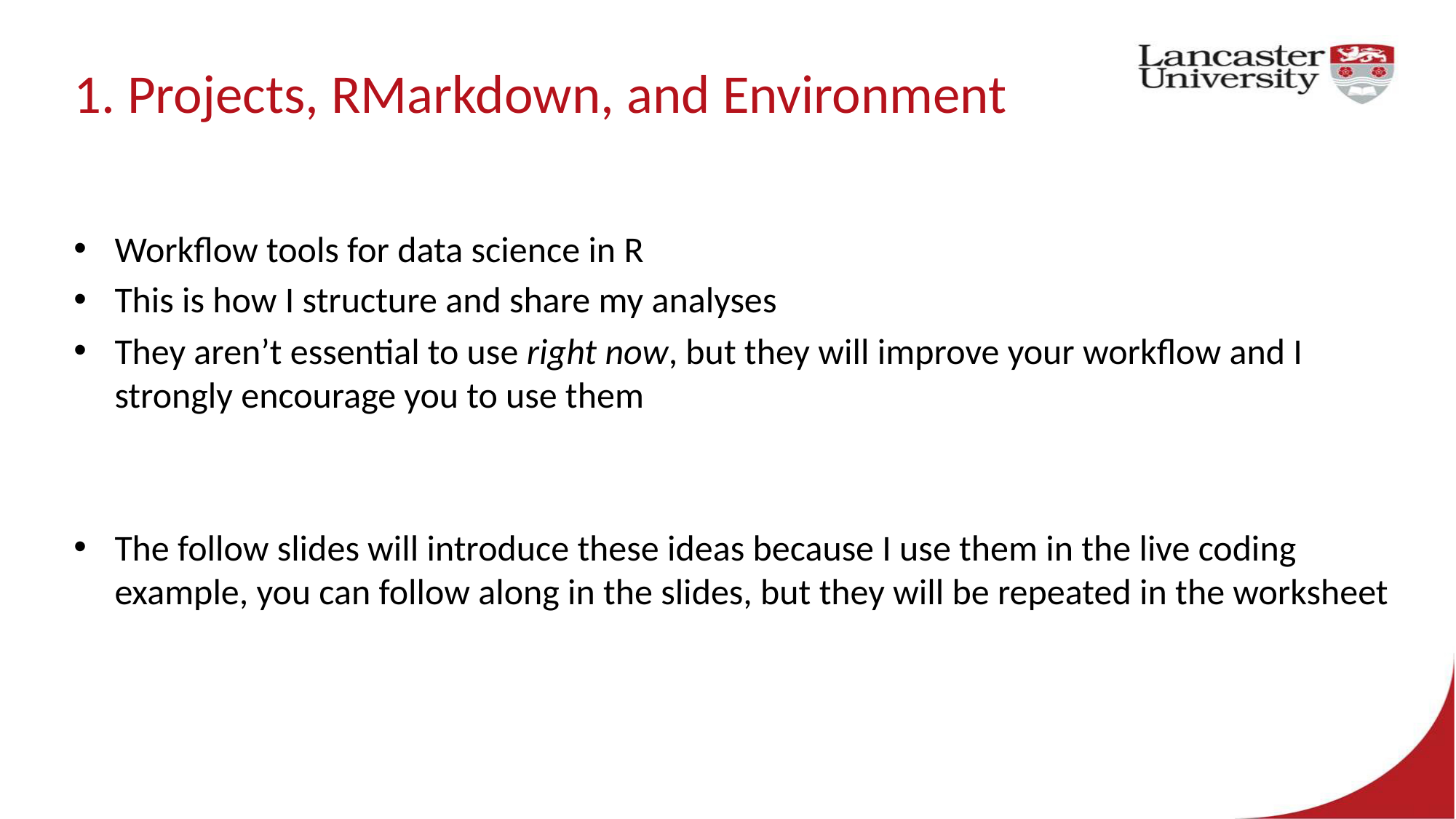

# 1. Projects, RMarkdown, and Environment
Workflow tools for data science in R
This is how I structure and share my analyses
They aren’t essential to use right now, but they will improve your workflow and I strongly encourage you to use them

The follow slides will introduce these ideas because I use them in the live coding example, you can follow along in the slides, but they will be repeated in the worksheet